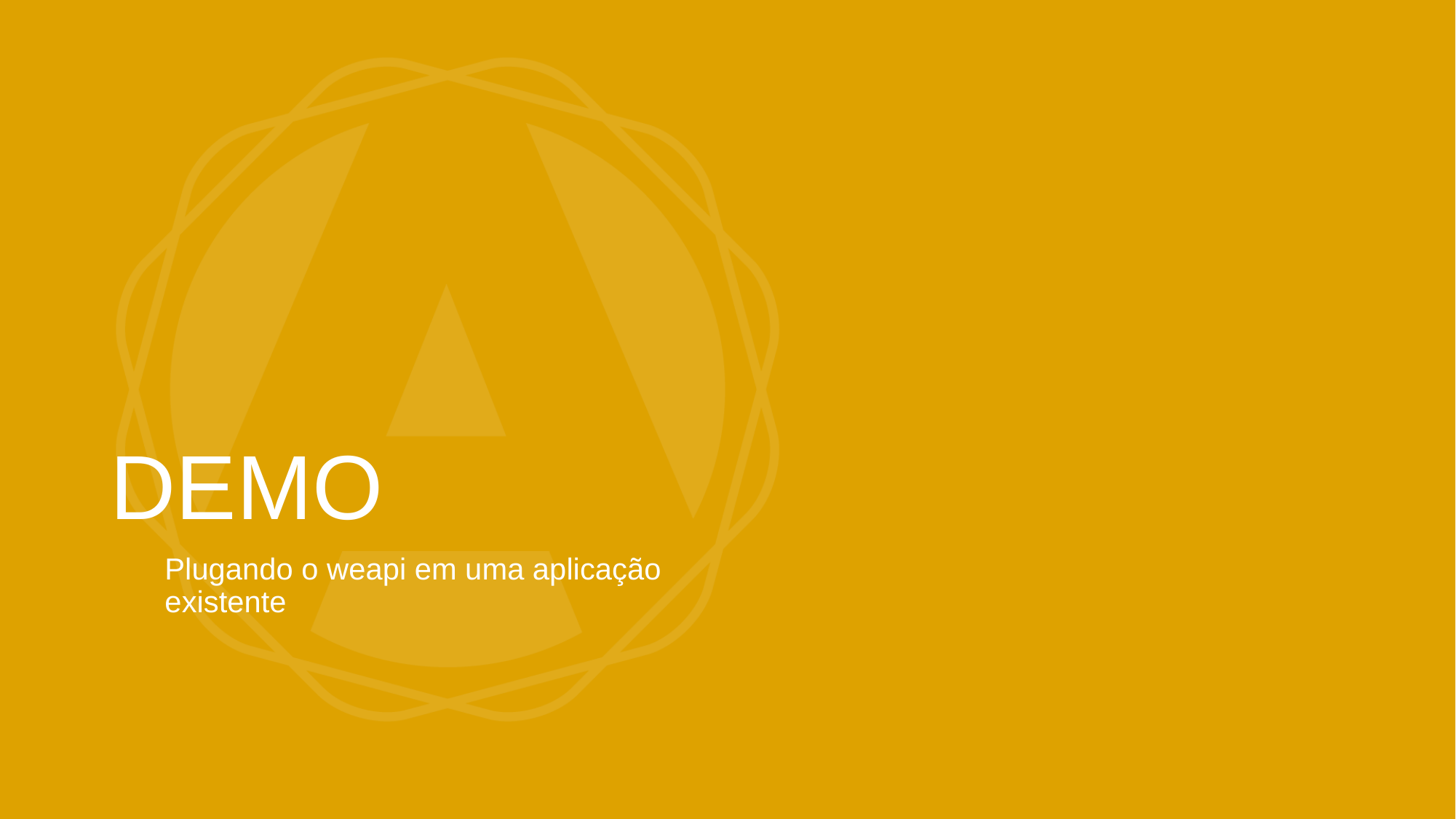

# DEMO
Plugando o weapi em uma aplicação existente